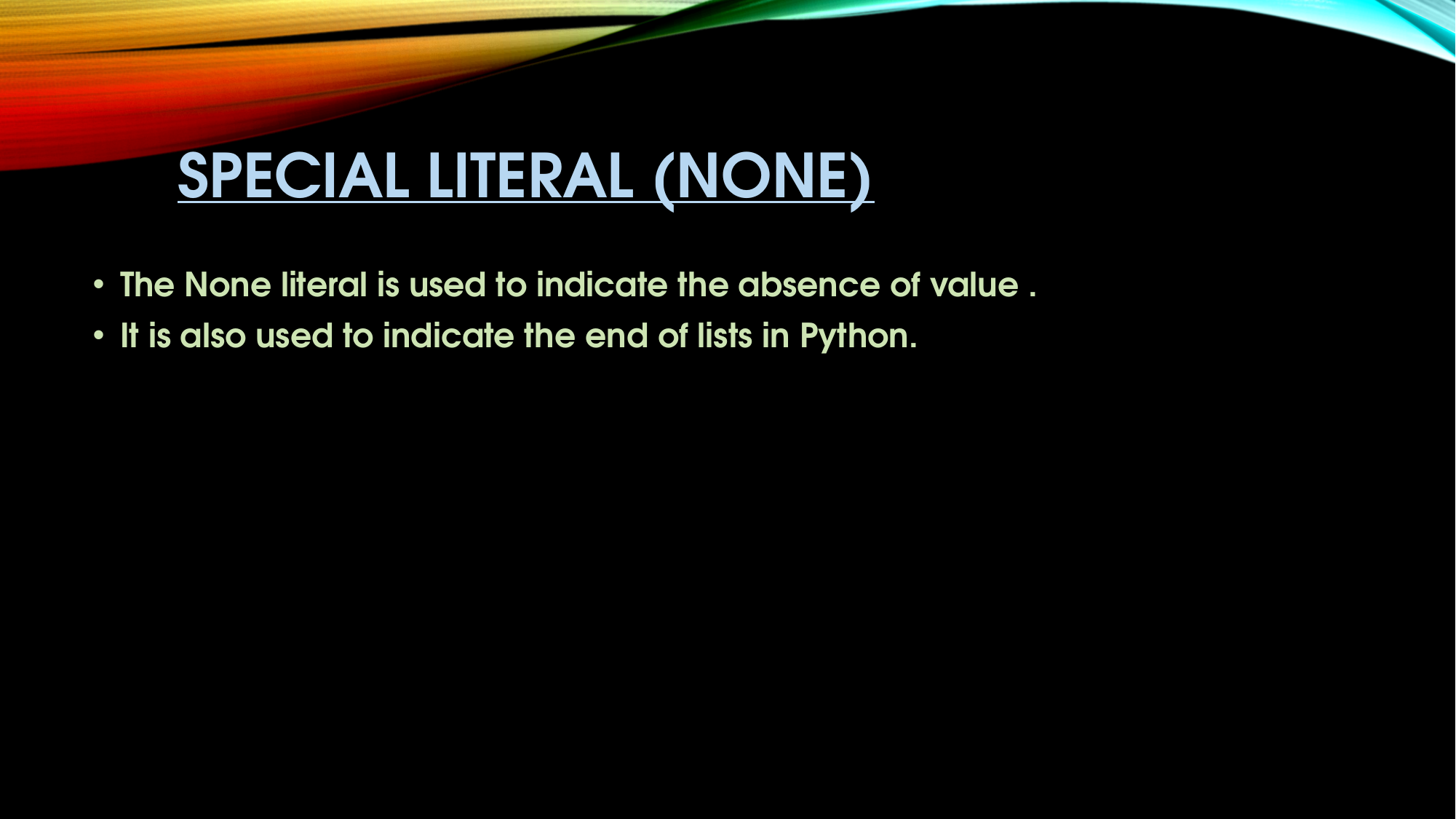

# Special literal (NONE)
The None literal is used to indicate the absence of value .
It is also used to indicate the end of lists in Python.